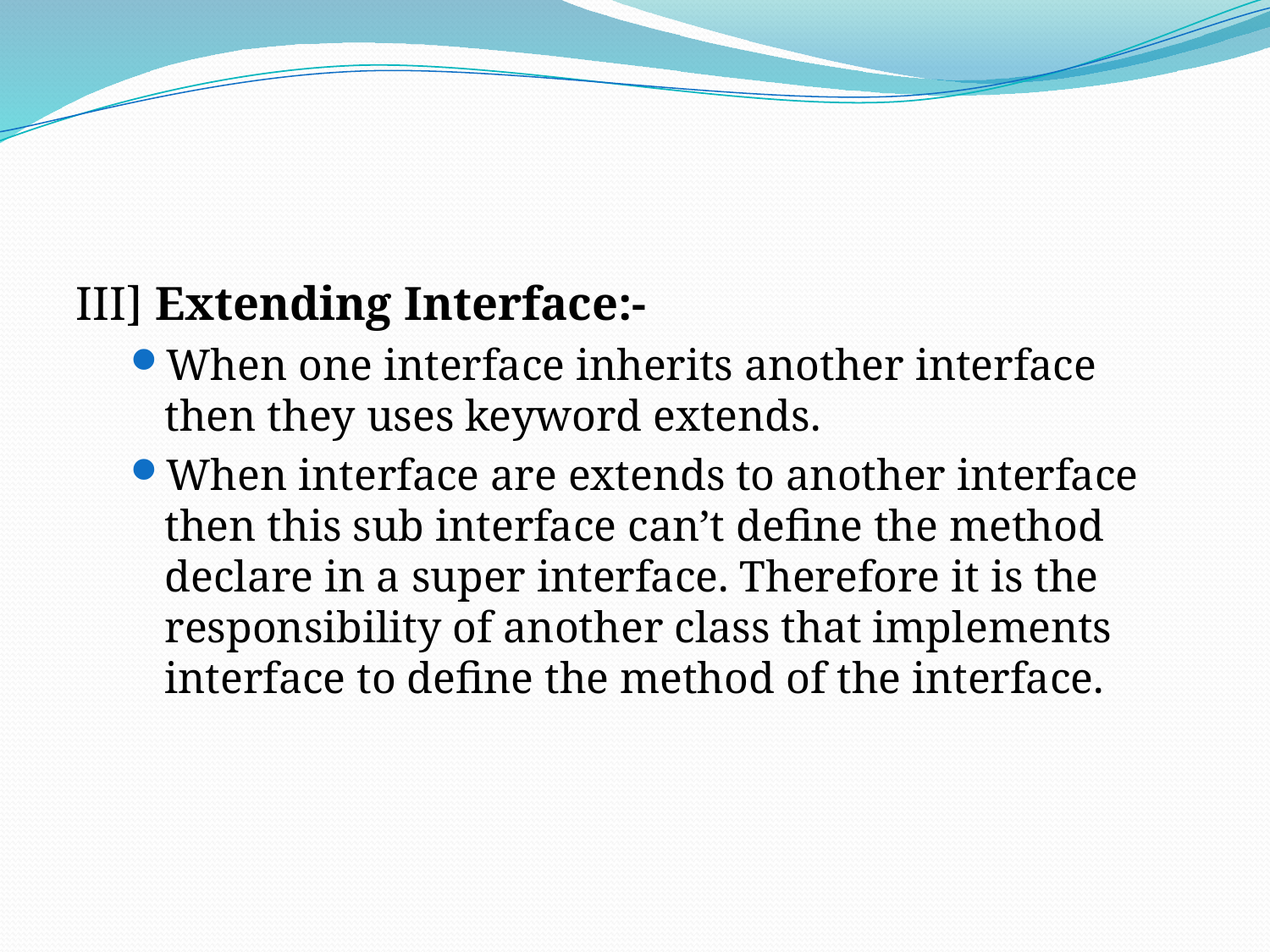

#
III] Extending Interface:-
When one interface inherits another interface then they uses keyword extends.
When interface are extends to another interface then this sub interface can’t define the method declare in a super interface. Therefore it is the responsibility of another class that implements interface to define the method of the interface.